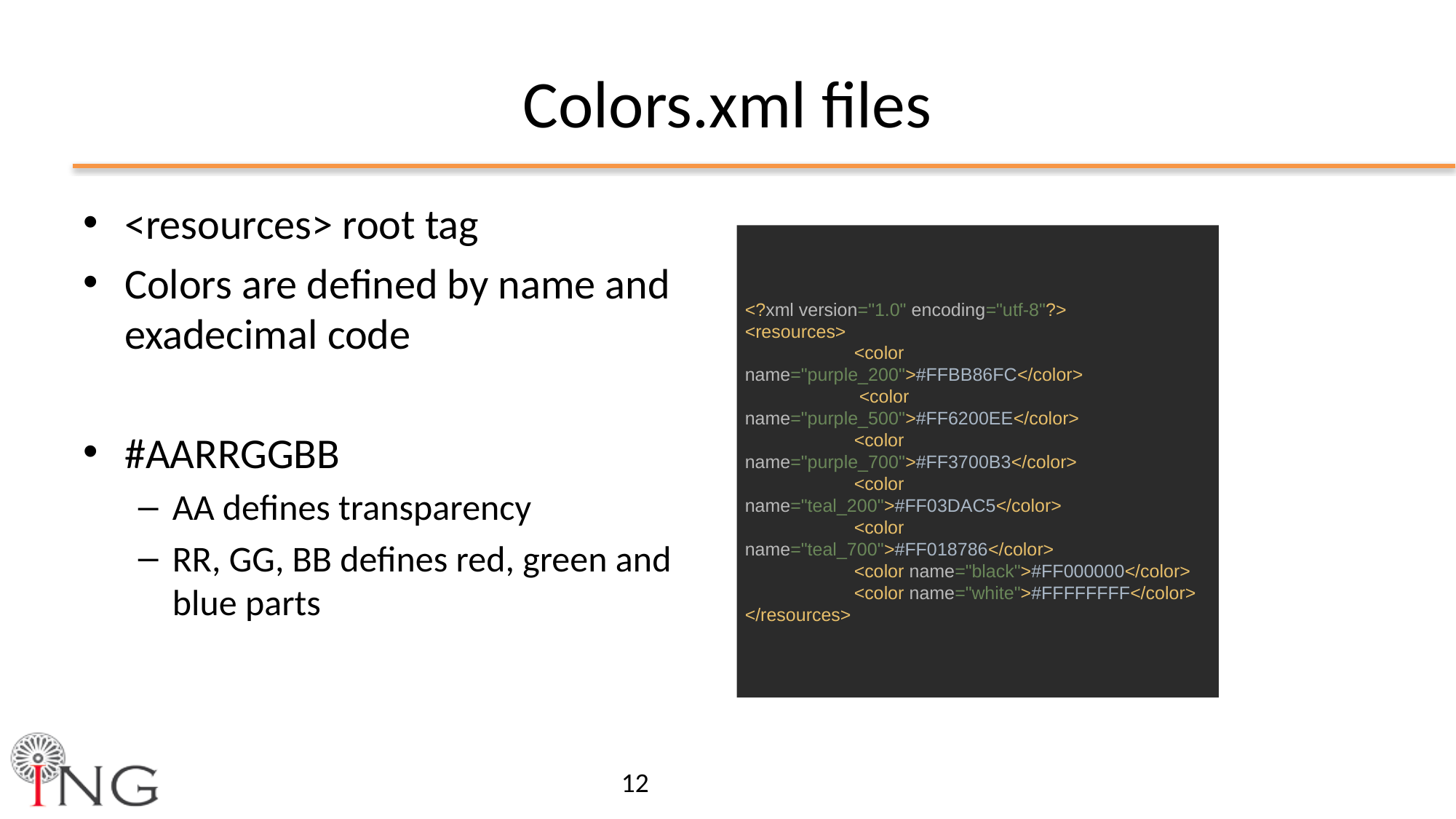

# Colors.xml files
<resources> root tag
Colors are defined by name and exadecimal code

#AARRGGBB
AA defines transparency
RR, GG, BB defines red, green and blue parts
<?xml version="1.0" encoding="utf-8"?>
<resources>
    	<color name="purple_200">#FFBB86FC</color>
   	 <color name="purple_500">#FF6200EE</color>
    	<color name="purple_700">#FF3700B3</color>
    	<color name="teal_200">#FF03DAC5</color>
    	<color name="teal_700">#FF018786</color>
    	<color name="black">#FF000000</color>
    	<color name="white">#FFFFFFFF</color>
</resources>
12